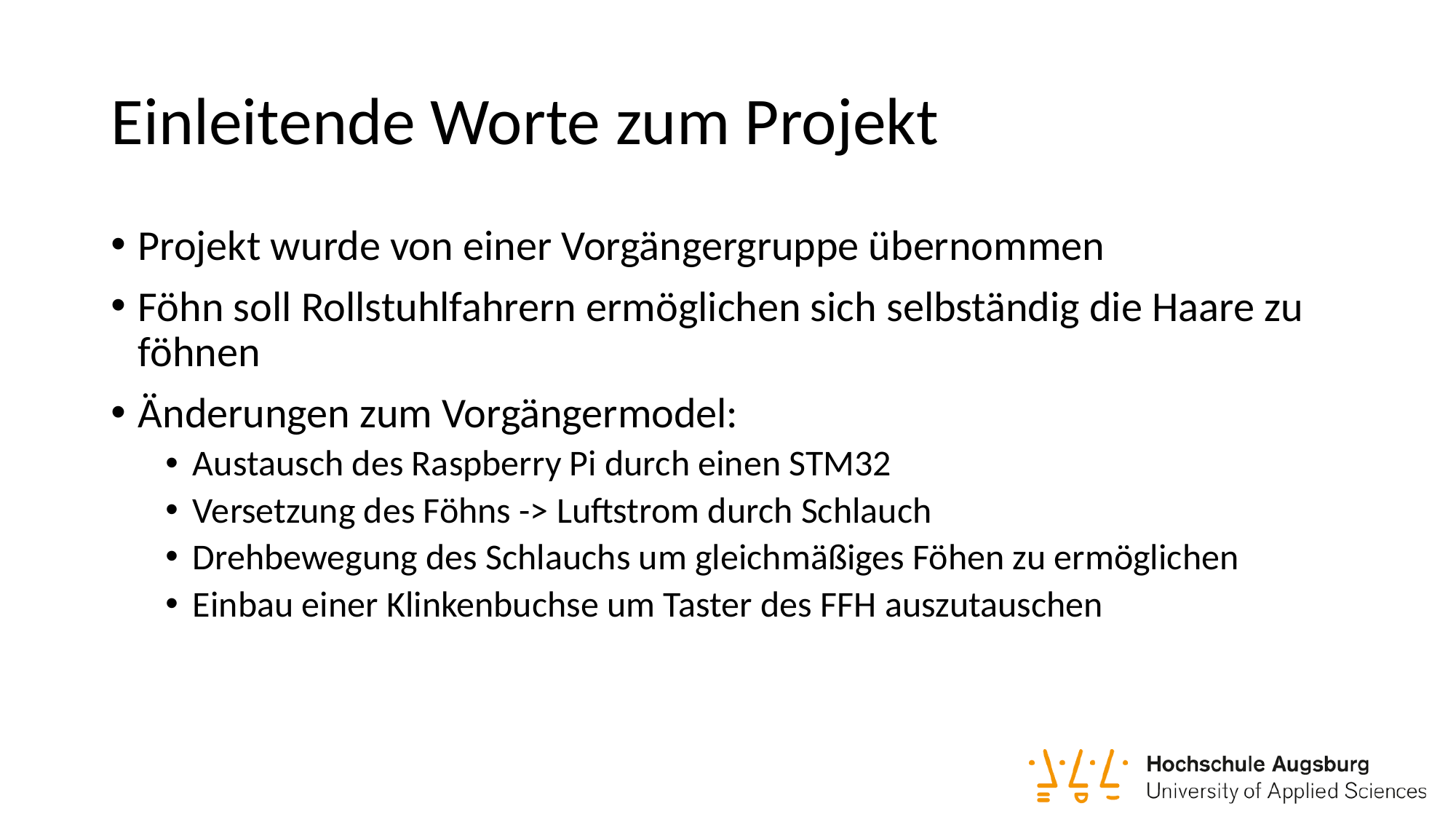

# Einleitende Worte zum Projekt
Projekt wurde von einer Vorgängergruppe übernommen
Föhn soll Rollstuhlfahrern ermöglichen sich selbständig die Haare zu föhnen
Änderungen zum Vorgängermodel:
Austausch des Raspberry Pi durch einen STM32
Versetzung des Föhns -> Luftstrom durch Schlauch
Drehbewegung des Schlauchs um gleichmäßiges Föhen zu ermöglichen
Einbau einer Klinkenbuchse um Taster des FFH auszutauschen